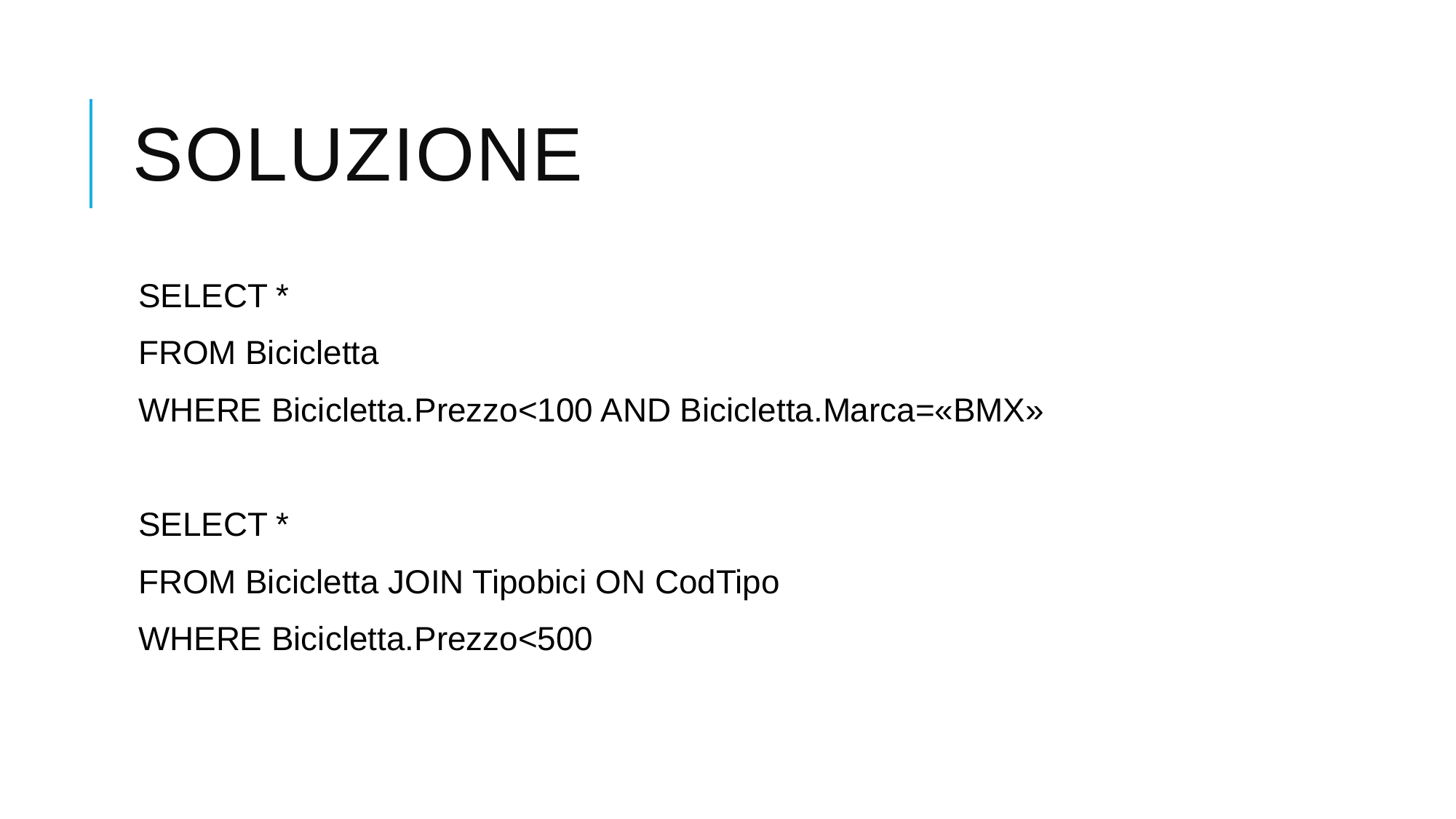

# soluzione
SELECT *
FROM Bicicletta
WHERE Bicicletta.Prezzo<100 AND Bicicletta.Marca=«BMX»

SELECT *
FROM Bicicletta JOIN Tipobici ON CodTipo
WHERE Bicicletta.Prezzo<500